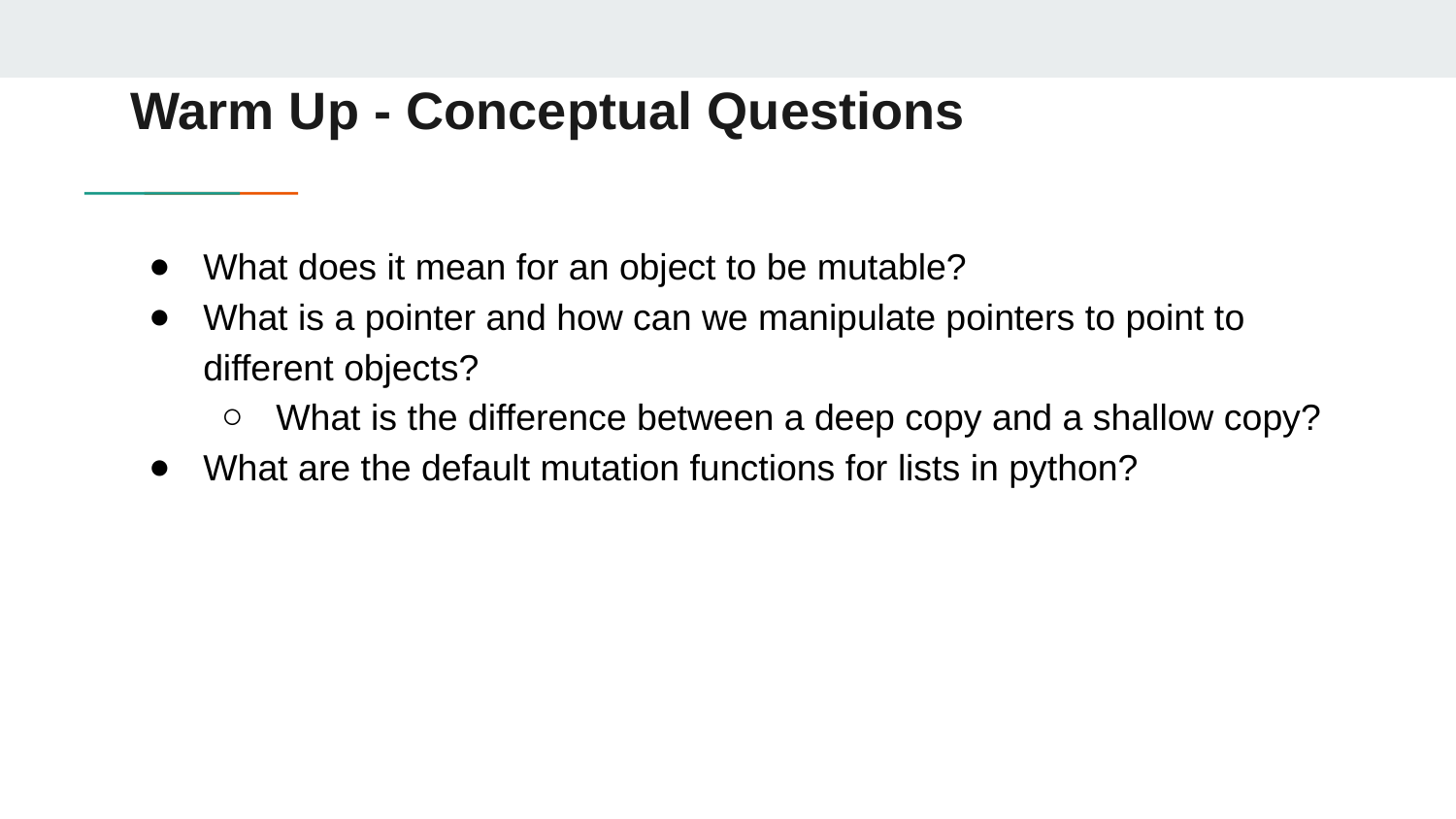

# Warm Up - Conceptual Questions
What does it mean for an object to be mutable?
What is a pointer and how can we manipulate pointers to point to different objects?
What is the difference between a deep copy and a shallow copy?
What are the default mutation functions for lists in python?